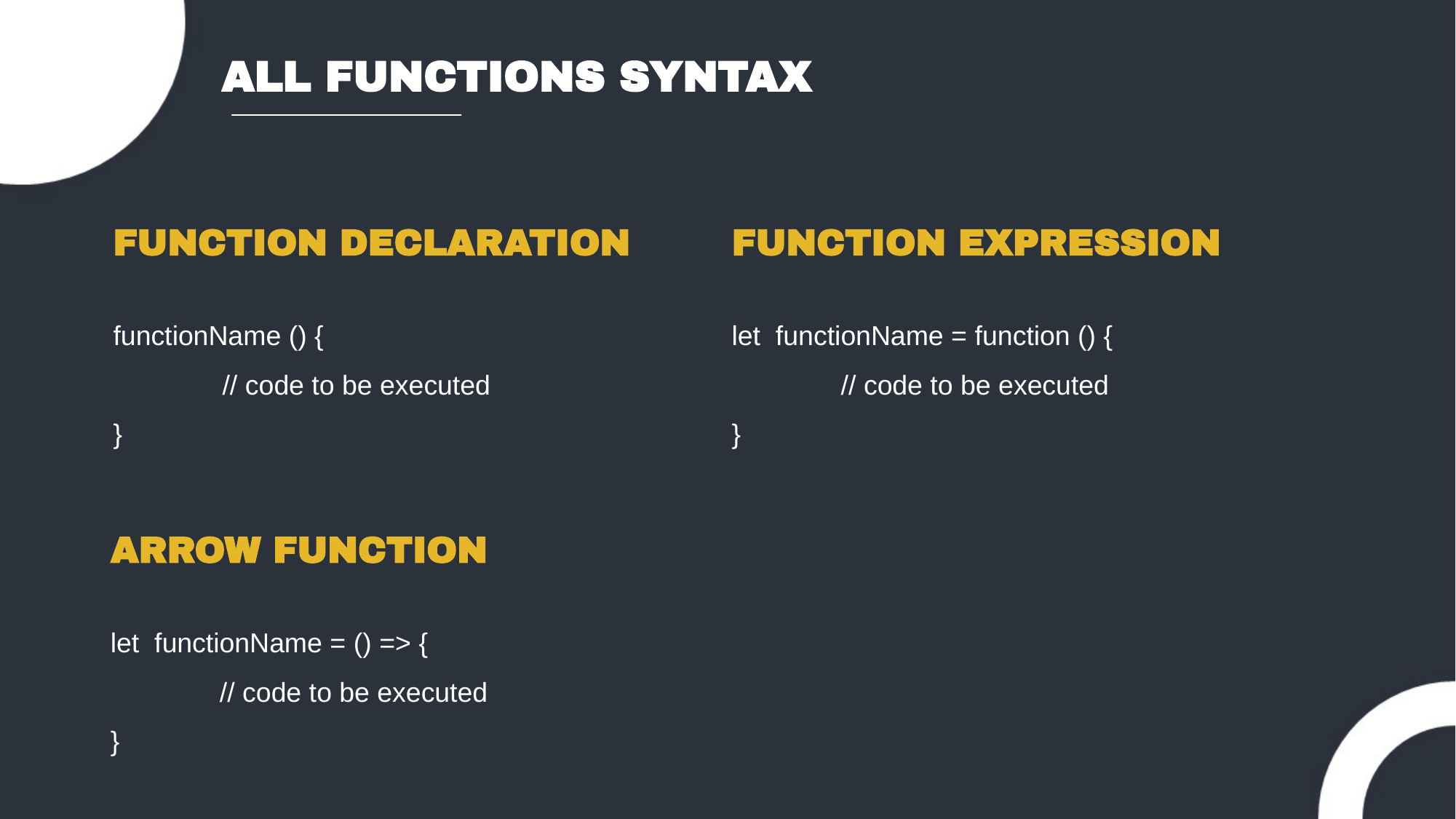

ALL FUNCTIONS SYNTAX
FUNCTION DECLARATION
FUNCTION EXPRESSION
functionName () {
	// code to be executed
}
let  functionName = function () {
	// code to be executed
}
ARROW FUNCTION
let  functionName = () => {
	// code to be executed
}